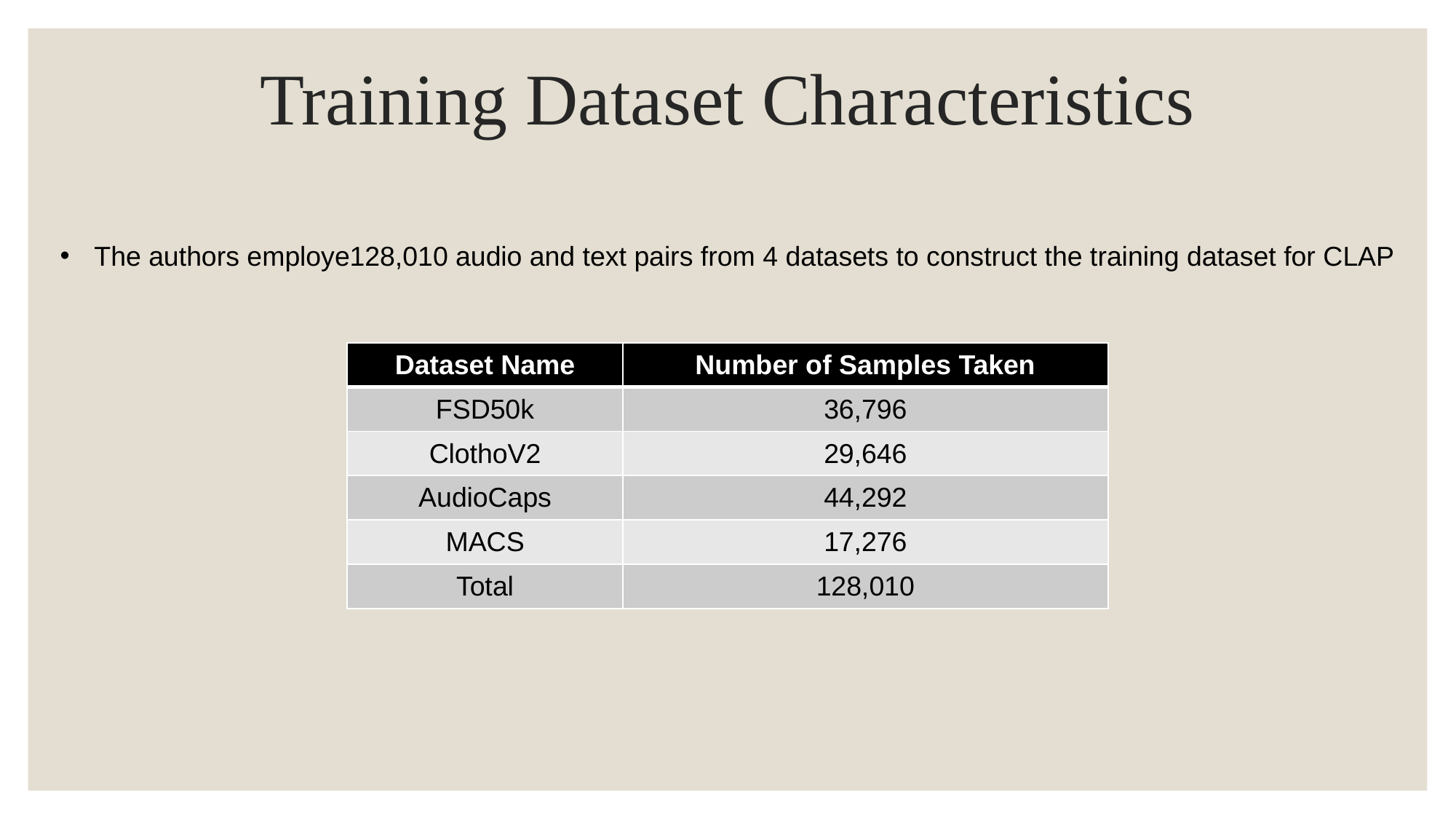

# Training Dataset Characteristics
The authors employe128,010 audio and text pairs from 4 datasets to construct the training dataset for CLAP
| Dataset Name | Number of Samples Taken |
| --- | --- |
| FSD50k | 36,796 |
| ClothoV2 | 29,646 |
| AudioCaps | 44,292 |
| MACS | 17,276 |
| Total | 128,010 |